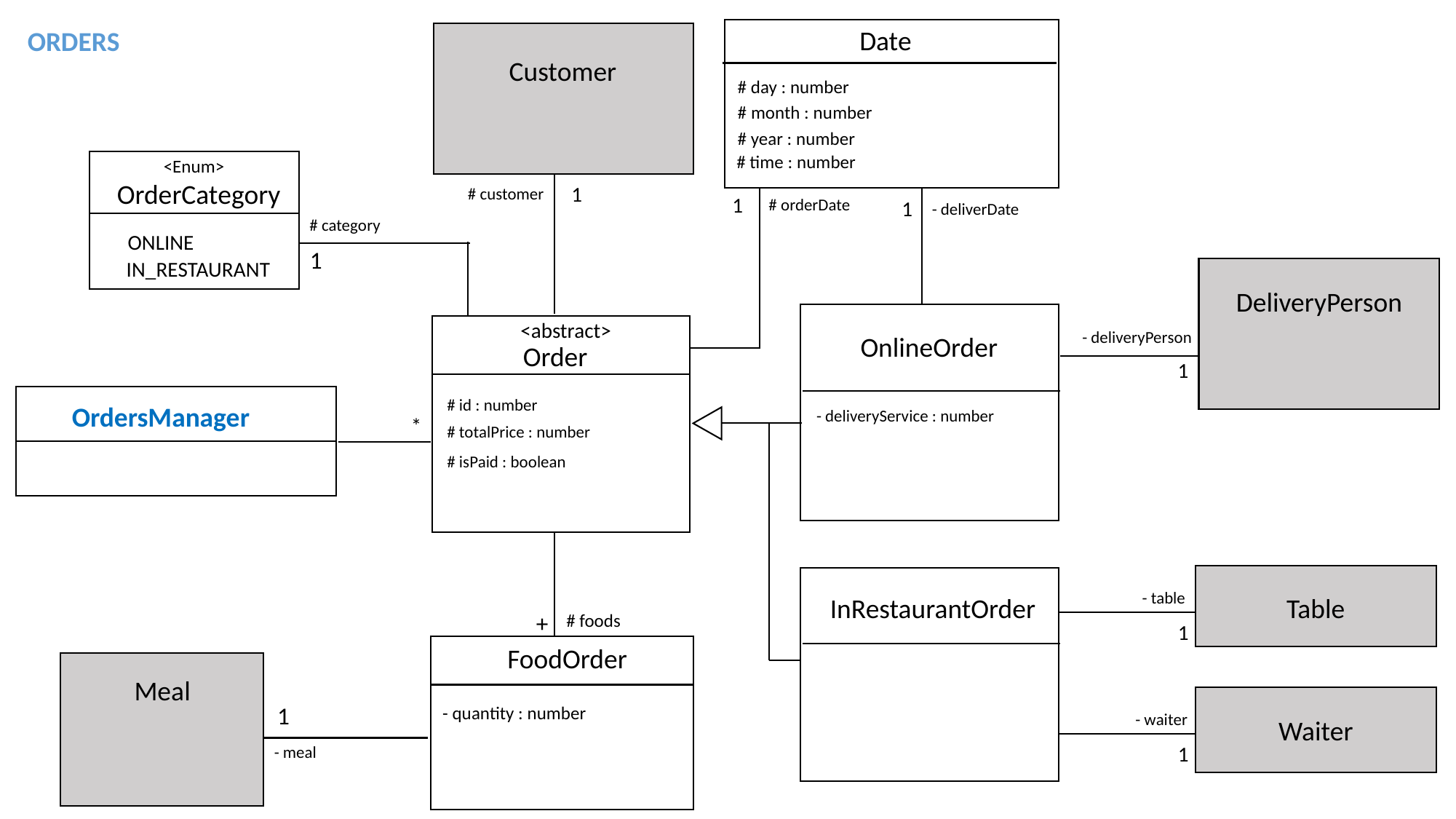

Date
ORDERS

Customer
# day : number
# month : number
# year : number
# time : number
<Enum>

OrderCategory
1
# customer
1
# orderDate
1
- deliverDate
# category
ONLINE
1
IN_RESTAURANT

DeliveryPerson

<abstract>

- deliveryPerson
OnlineOrder
Order
1

# id : number
OrdersManager
- deliveryService : number
*

# totalPrice : number
# isPaid : boolean

- table
Table
InRestaurantOrder
+
# foods
1
FoodOrder

Meal

1
- quantity : number
- waiter
Waiter
1
- meal